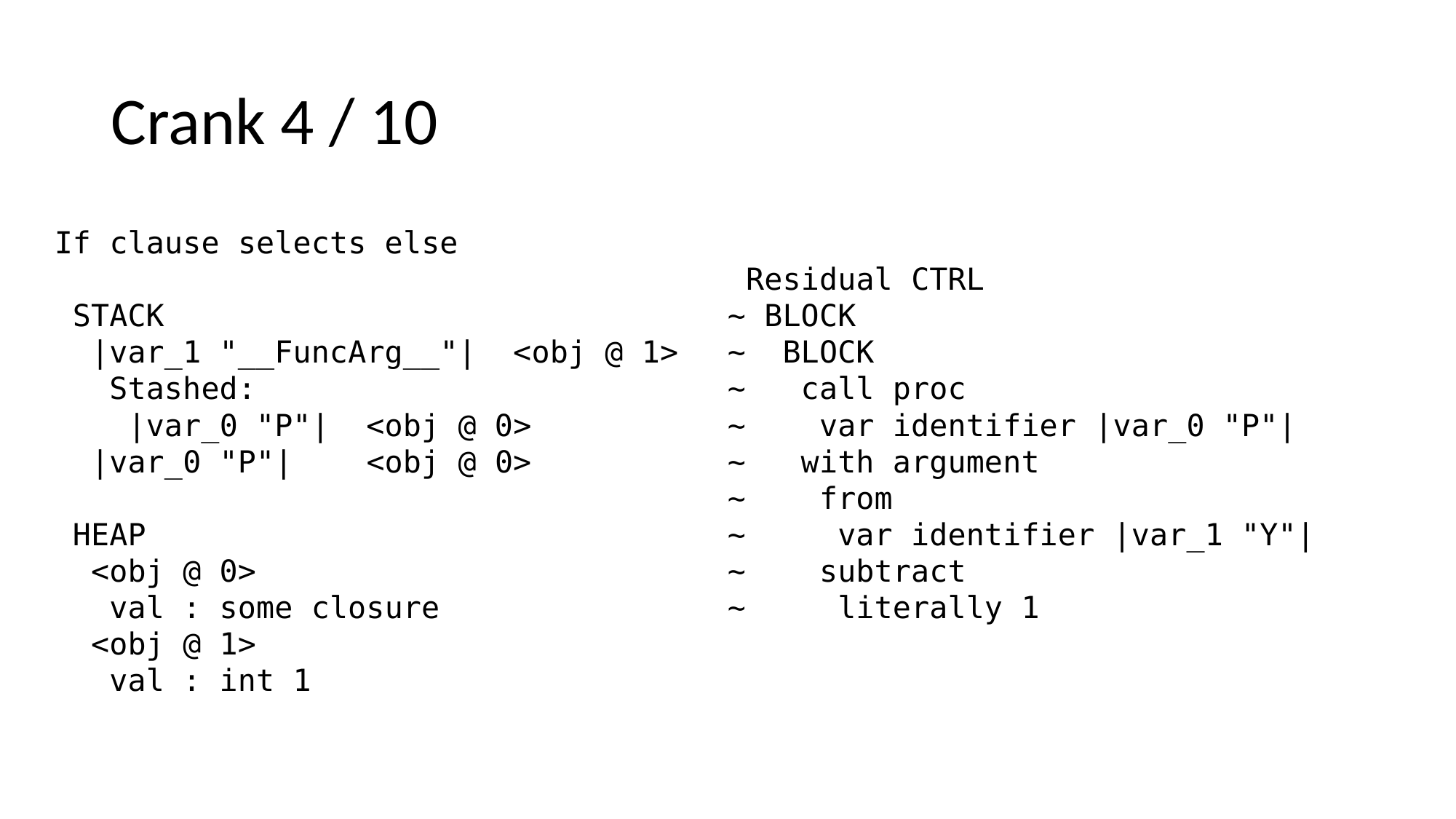

# Crank 4 / 10
If clause selects else

 STACK
  |var_1 "__FuncArg__"|  <obj @ 1>
   Stashed:
    |var_0 "P"|  <obj @ 0>
  |var_0 "P"|    <obj @ 0>

 HEAP
  <obj @ 0>
   val : some closure
  <obj @ 1>
   val : int 1

 Residual CTRL
~ BLOCK
~  BLOCK
~   call proc
~    var identifier |var_0 "P"|
~   with argument
~    from
~     var identifier |var_1 "Y"|
~    subtract
~     literally 1